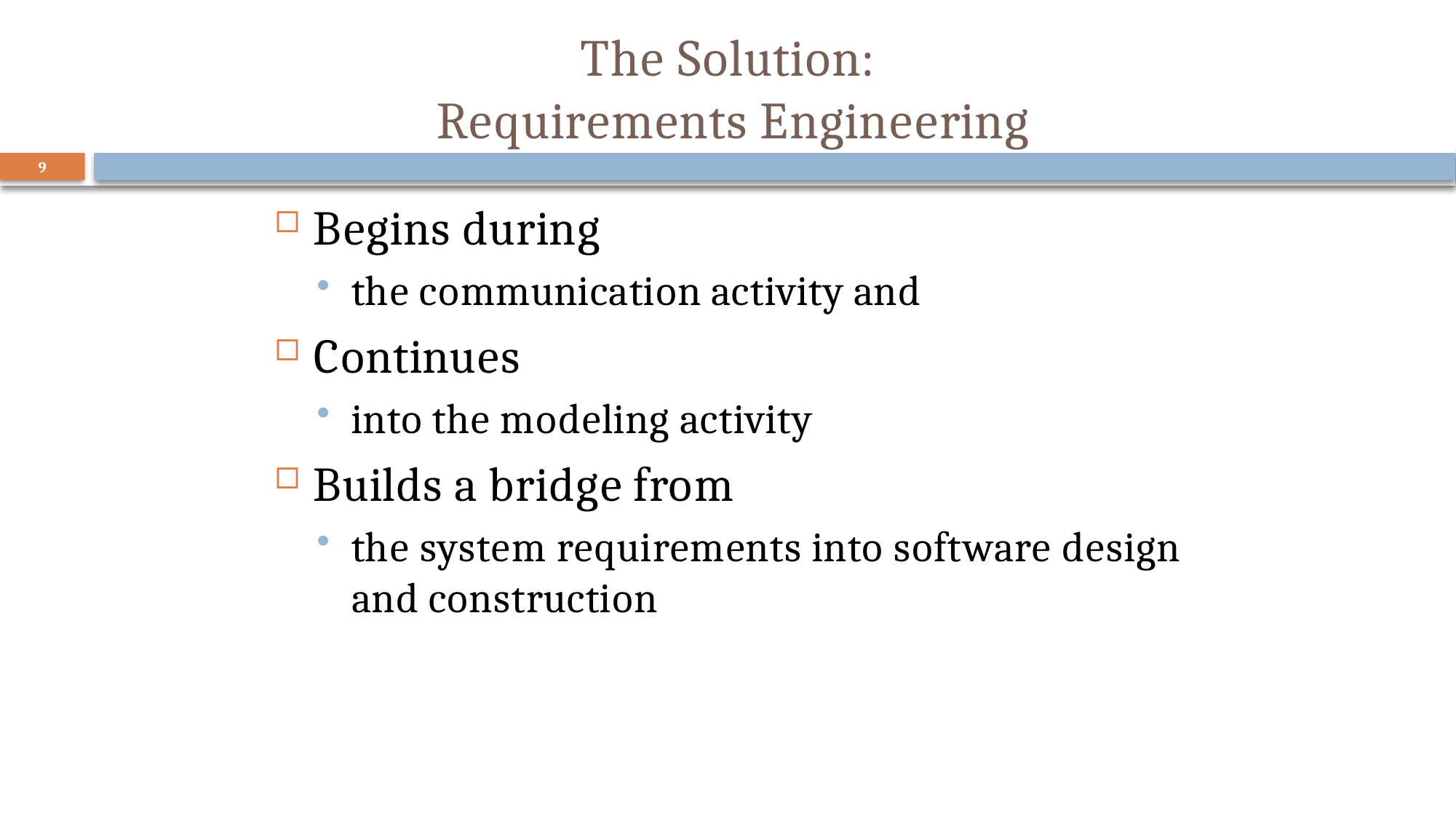

# The Solution: Requirements Engineering
9
Begins during
the communication activity and
Continues
into the modeling activity
Builds a bridge from
the system requirements into software design and construction